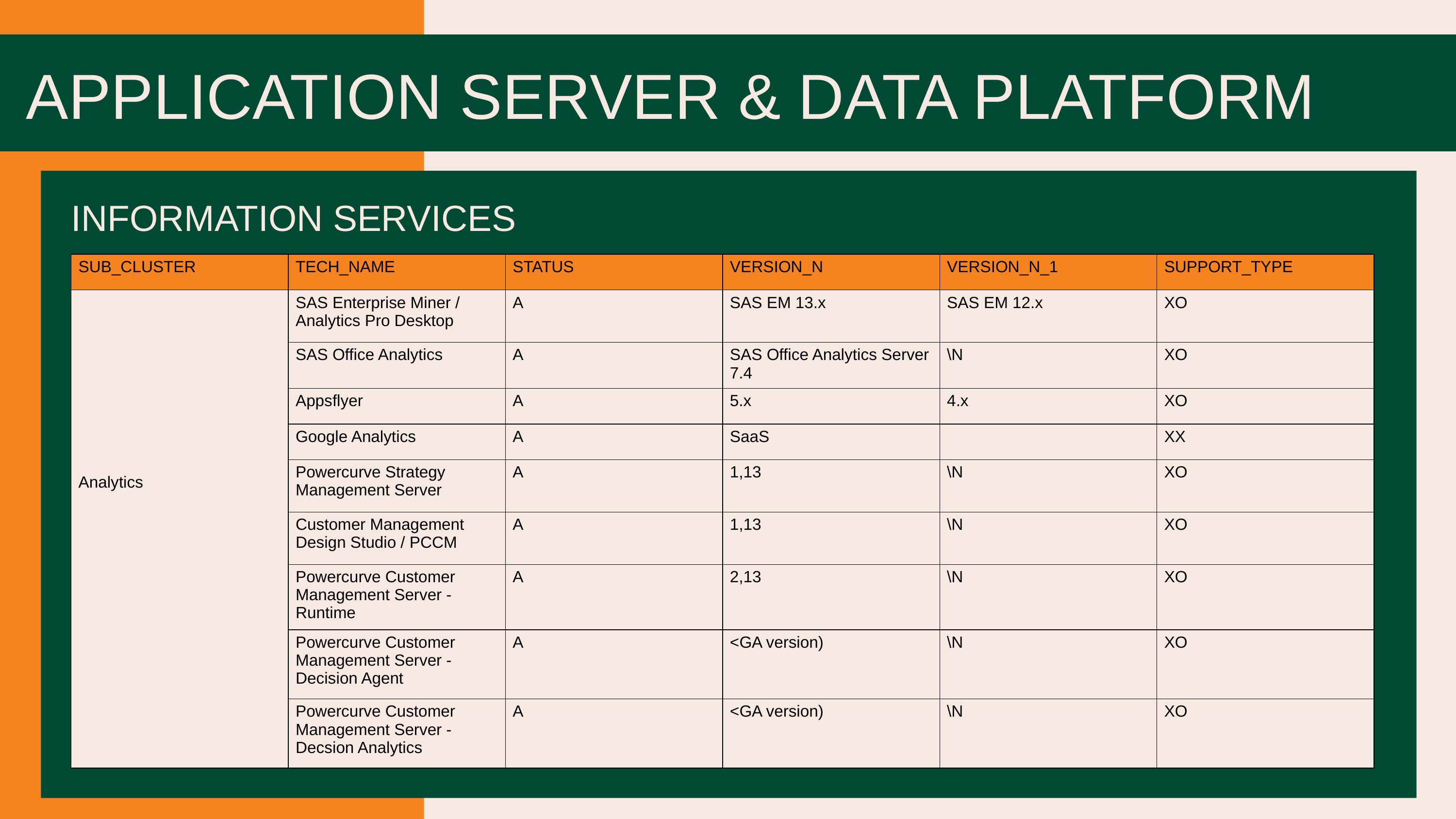

APPLICATION SERVER & DATA PLATFORM

INFORMATION SERVICES
| SUB\_CLUSTER | TECH\_NAME | STATUS | VERSION\_N | VERSION\_N\_1 | SUPPORT\_TYPE |
| --- | --- | --- | --- | --- | --- |
| Analytics | SAS Enterprise Miner / Analytics Pro Desktop | A | SAS EM 13.x | SAS EM 12.x | XO |
|  | SAS Office Analytics | A | SAS Office Analytics Server 7.4 | \N | XO |
|  | Appsflyer | A | 5.x | 4.x | XO |
|  | Google Analytics | A | SaaS |  | XX |
| Analytics | Powercurve Strategy Management Server | A | 1,13 | \N | XO |
|  | Customer Management Design Studio / PCCM | A | 1,13 | \N | XO |
|  | Powercurve Customer Management Server - Runtime | A | 2,13 | \N | XO |
|  | Powercurve Customer Management Server - Decision Agent | A | <GA version) | \N | XO |
|  | Powercurve Customer Management Server - Decsion Analytics | A | <GA version) | \N | XO |
PROTOTIPE LOGO 2
PROTOTIPE LOGO 2
PROTOTIPE LOGO 2